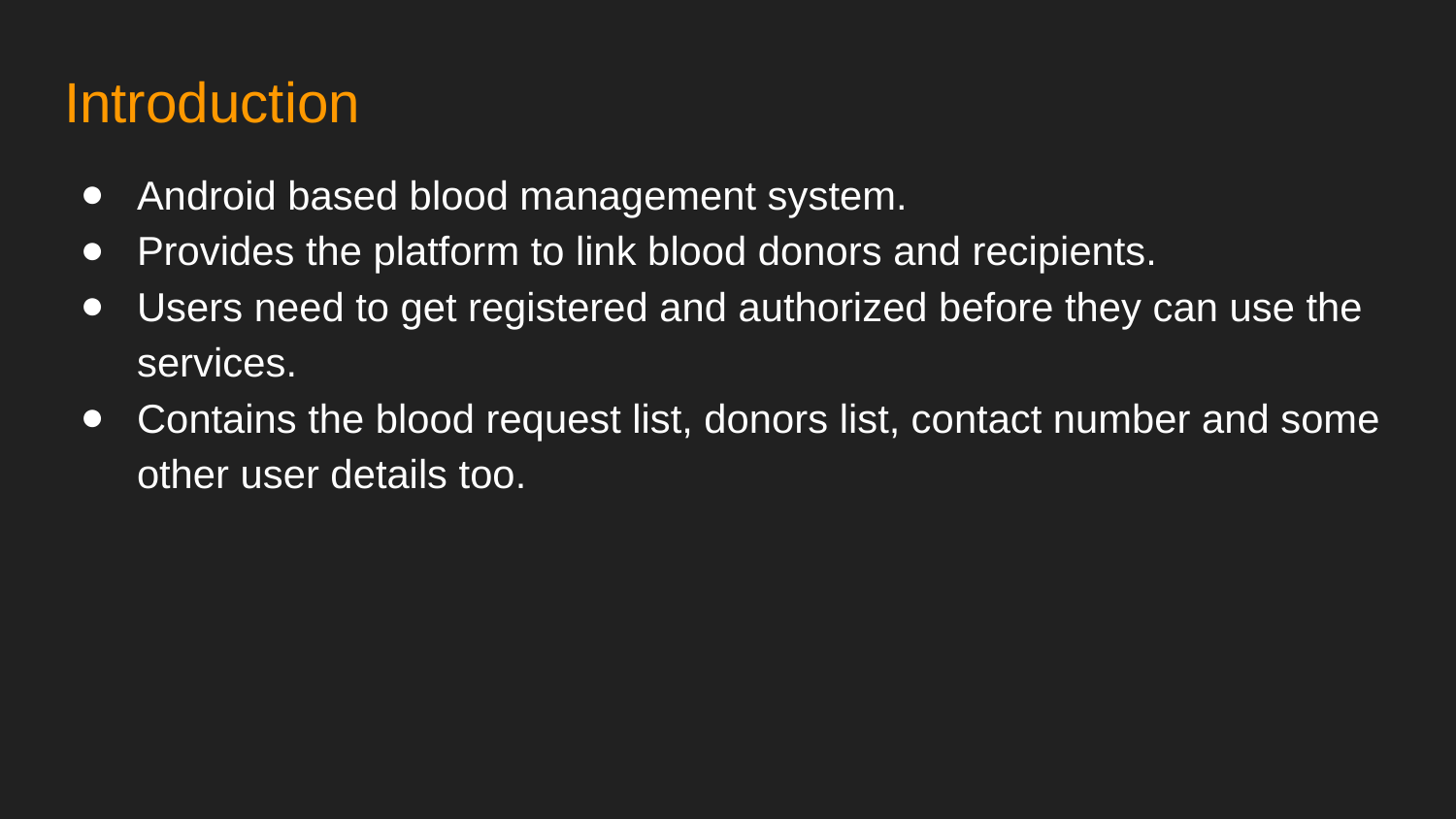

# Introduction
Android based blood management system.
Provides the platform to link blood donors and recipients.
Users need to get registered and authorized before they can use the services.
Contains the blood request list, donors list, contact number and some other user details too.